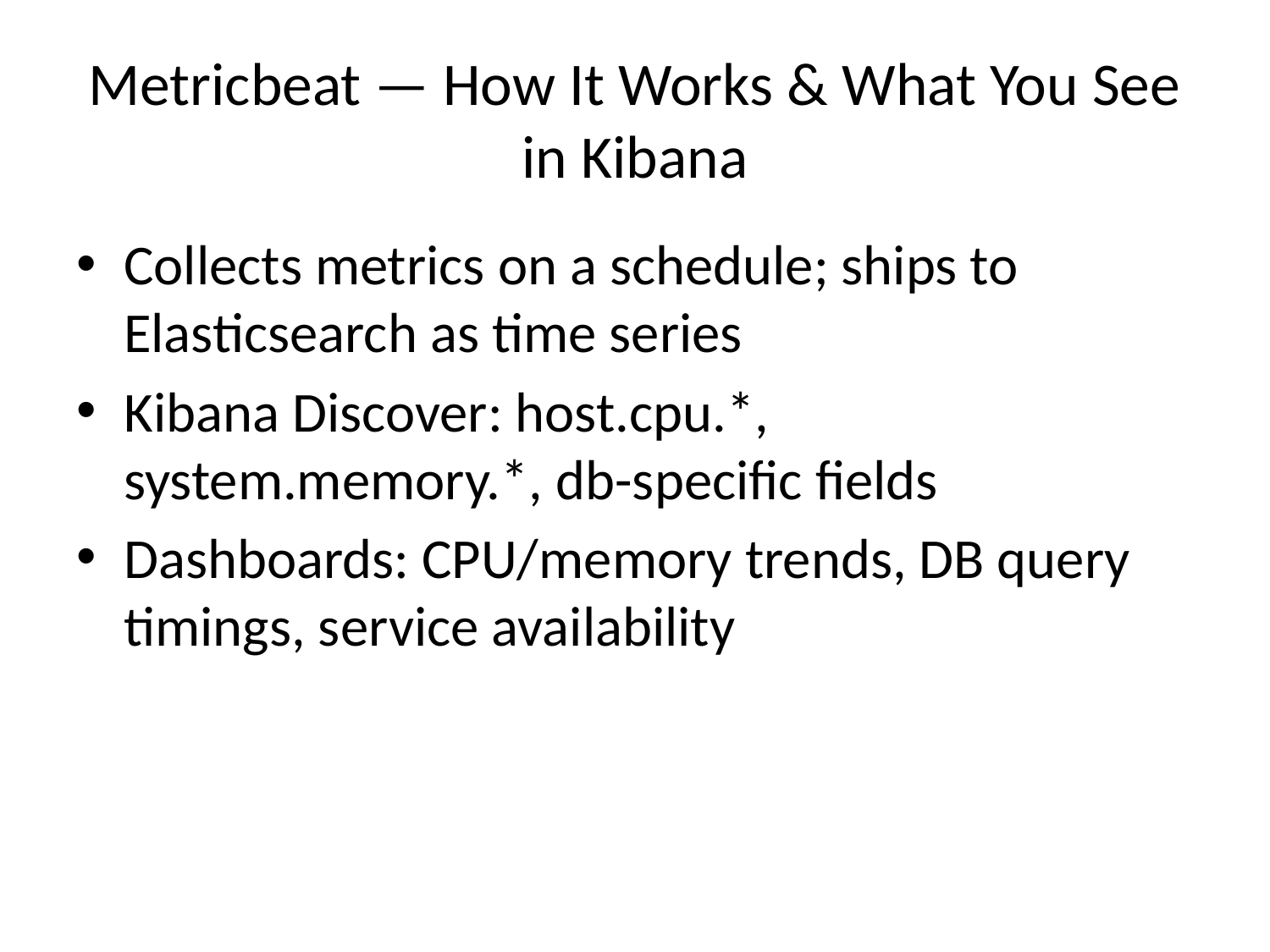

# Metricbeat — How It Works & What You See in Kibana
Collects metrics on a schedule; ships to Elasticsearch as time series
Kibana Discover: host.cpu.*, system.memory.*, db-specific fields
Dashboards: CPU/memory trends, DB query timings, service availability